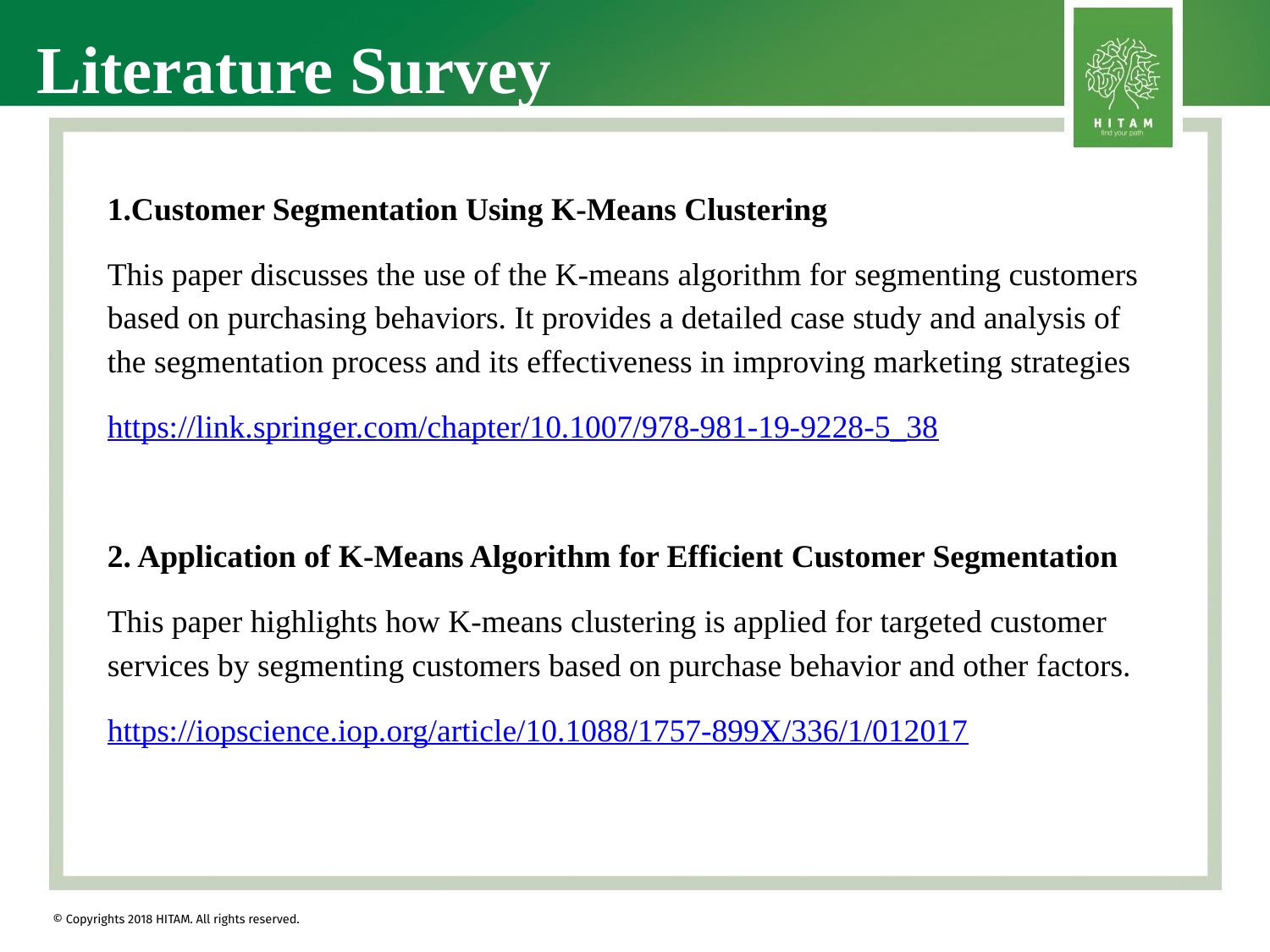

Literature Survey
1.Customer Segmentation Using K-Means Clustering
This paper discusses the use of the K-means algorithm for segmenting customers based on purchasing behaviors. It provides a detailed case study and analysis of the segmentation process and its effectiveness in improving marketing strategies
https://link.springer.com/chapter/10.1007/978-981-19-9228-5_38

2. Application of K-Means Algorithm for Efficient Customer Segmentation
This paper highlights how K-means clustering is applied for targeted customer services by segmenting customers based on purchase behavior and other factors.
https://iopscience.iop.org/article/10.1088/1757-899X/336/1/012017